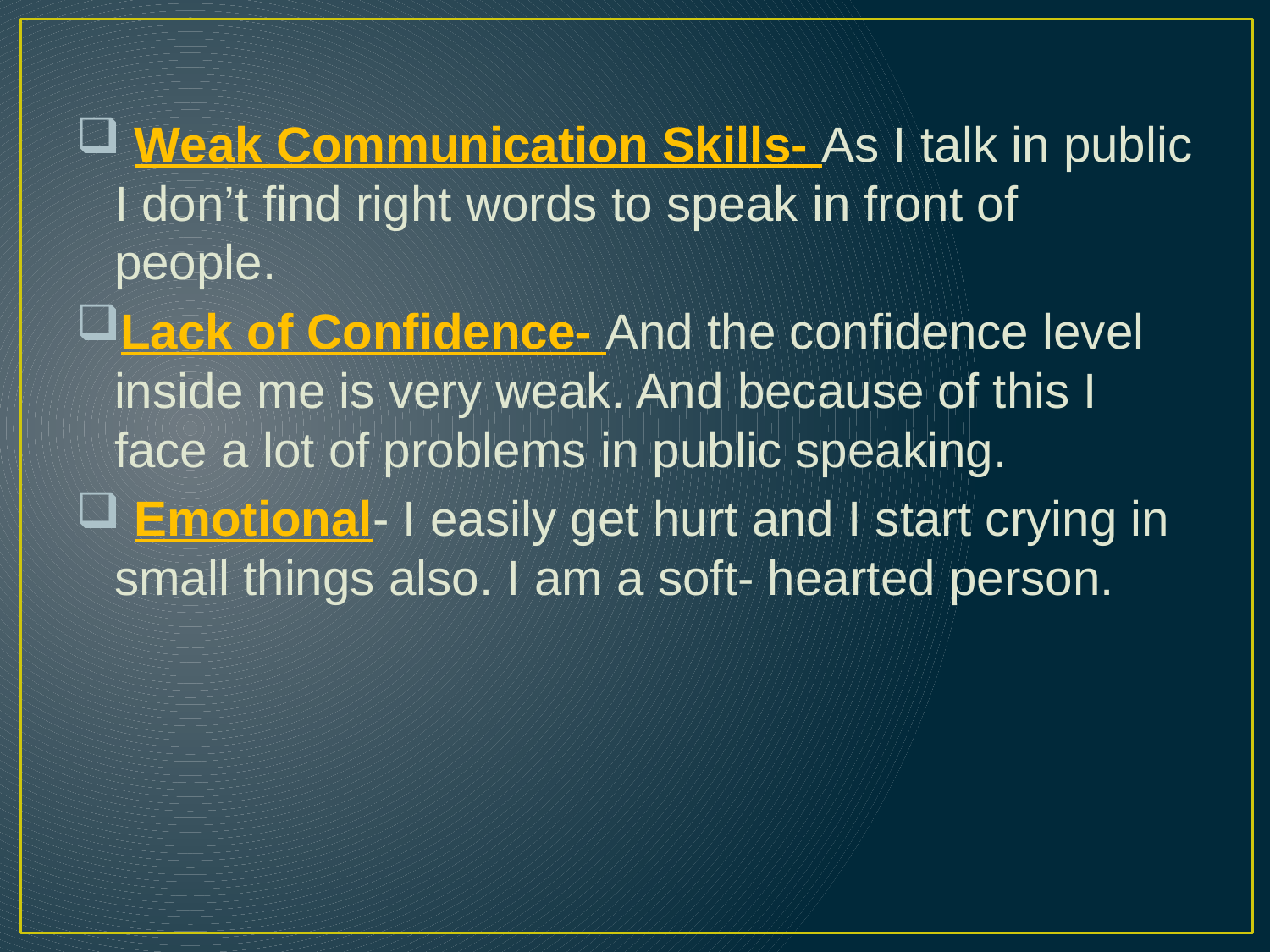

Weak Communication Skills- As I talk in public I don’t find right words to speak in front of people.
Lack of Confidence- And the confidence level inside me is very weak. And because of this I face a lot of problems in public speaking.
 Emotional- I easily get hurt and I start crying in small things also. I am a soft- hearted person.